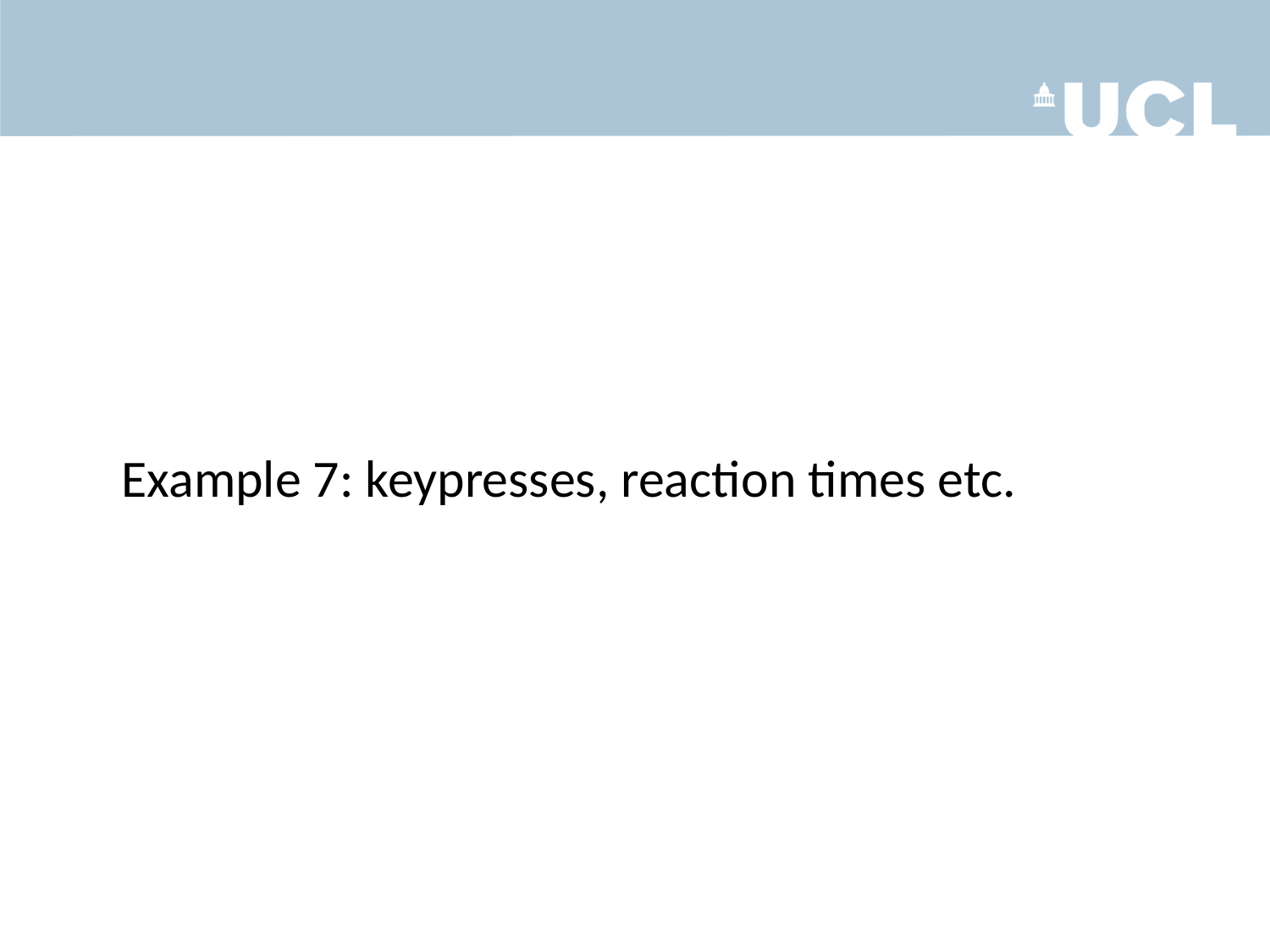

# Example 7: keypresses, reaction times etc.